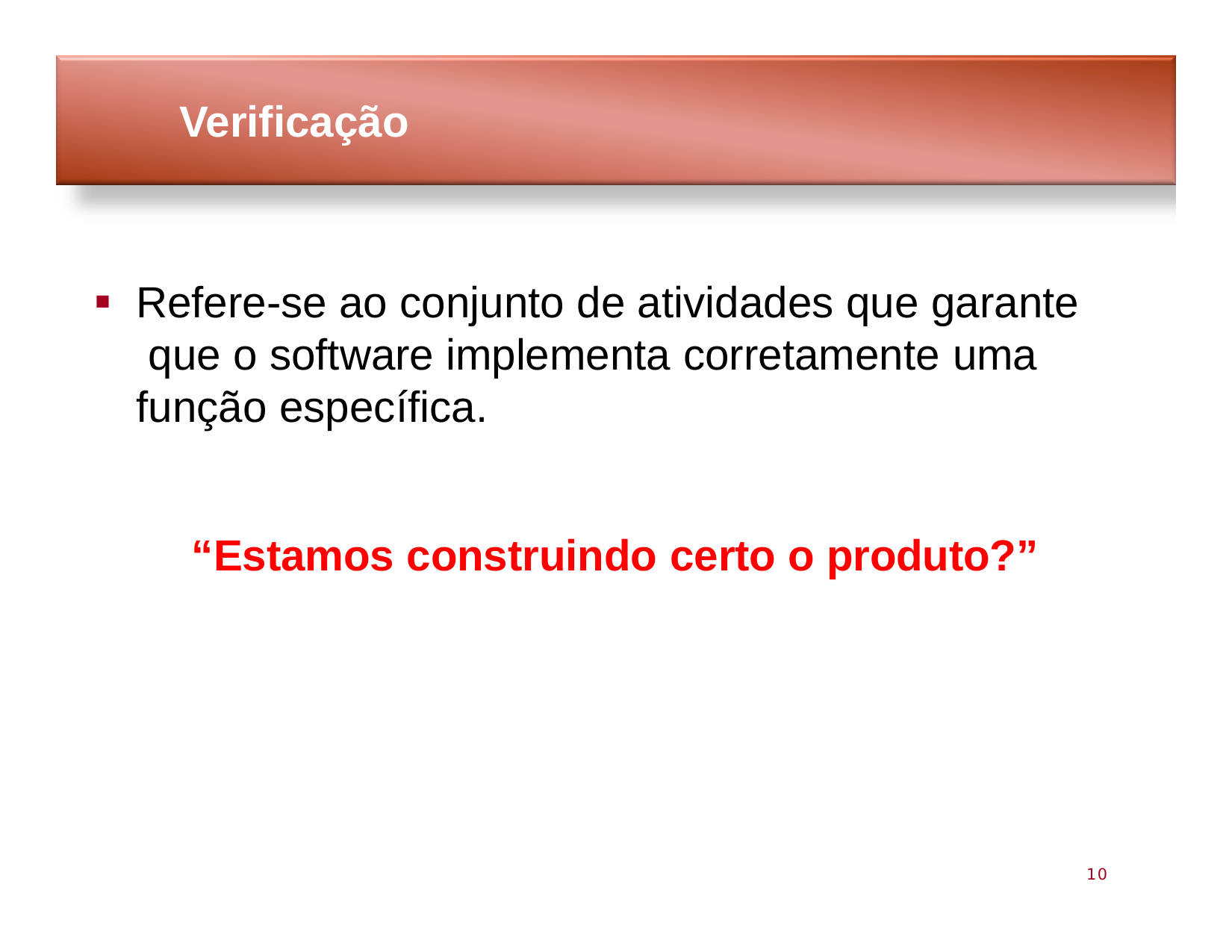

# Verificação
Refere-se ao conjunto de atividades que garante  que o software implementa corretamente uma  função específica.

“Estamos construindo certo o produto?”
10